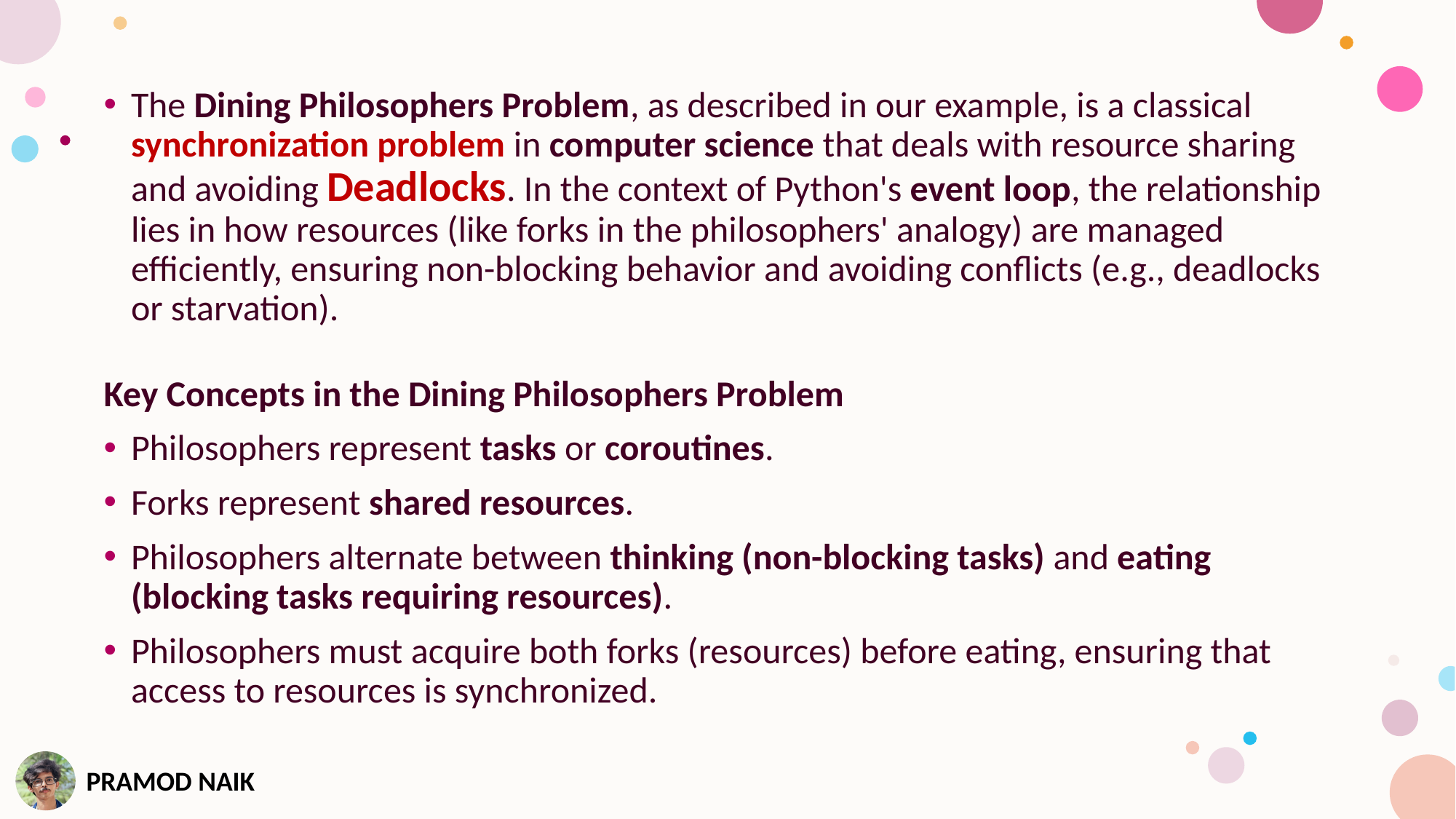

The Dining Philosophers Problem, as described in our example, is a classical synchronization problem in computer science that deals with resource sharing and avoiding Deadlocks. In the context of Python's event loop, the relationship lies in how resources (like forks in the philosophers' analogy) are managed efficiently, ensuring non-blocking behavior and avoiding conflicts (e.g., deadlocks or starvation).

Key Concepts in the Dining Philosophers Problem
Philosophers represent tasks or coroutines.
Forks represent shared resources.
Philosophers alternate between thinking (non-blocking tasks) and eating (blocking tasks requiring resources).
Philosophers must acquire both forks (resources) before eating, ensuring that access to resources is synchronized.